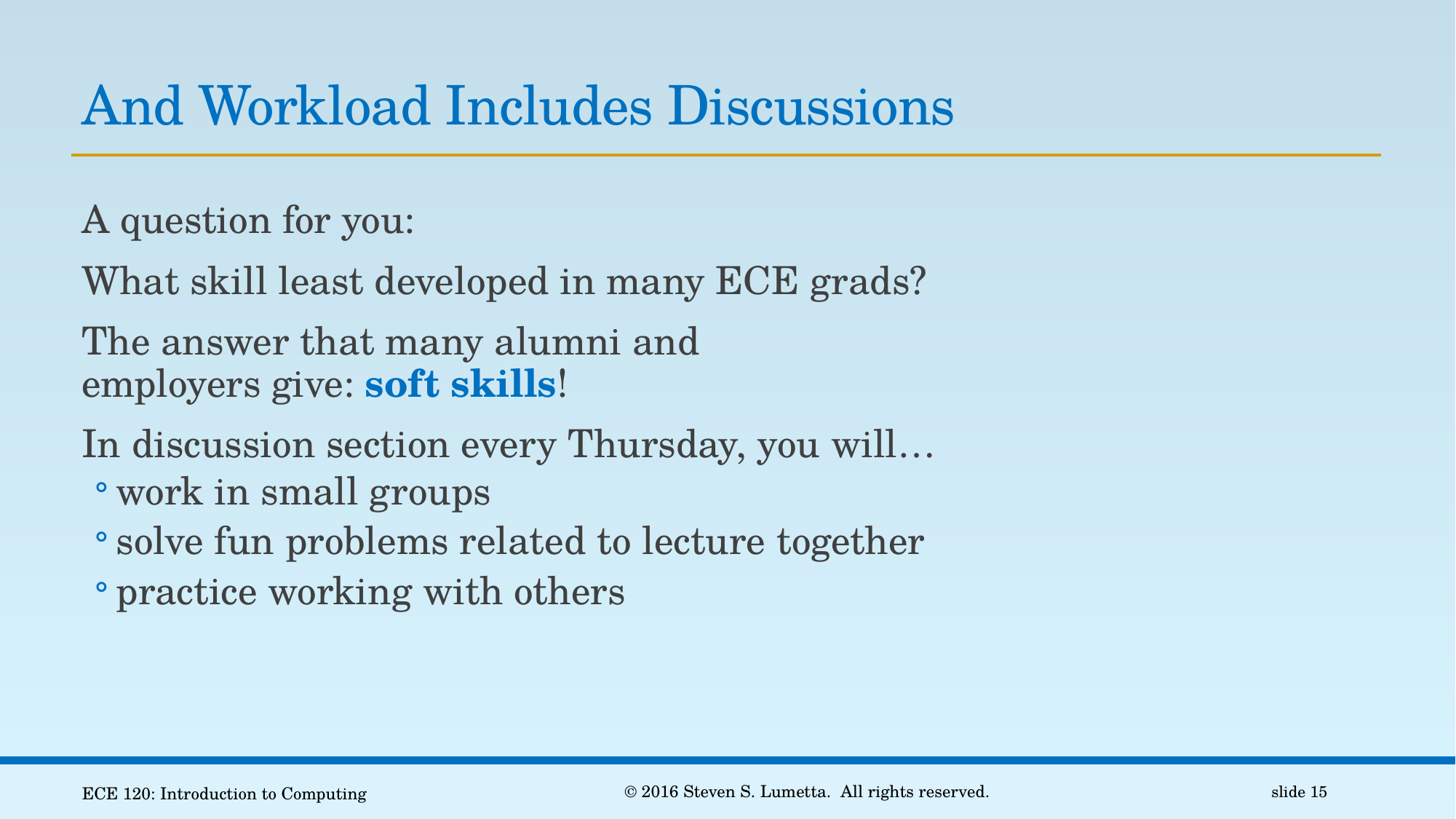

# And Workload Includes Discussions
A question for you:
What skill least developed in many ECE grads?
The answer that many alumni and
employers give: soft skills!
In discussion section every Thursday, you will…
work in small groups
solve fun problems related to lecture together
practice working with others
ECE 120: Introduction to Computing
© 2016 Steven S. Lumetta.  All rights reserved.
slide 15